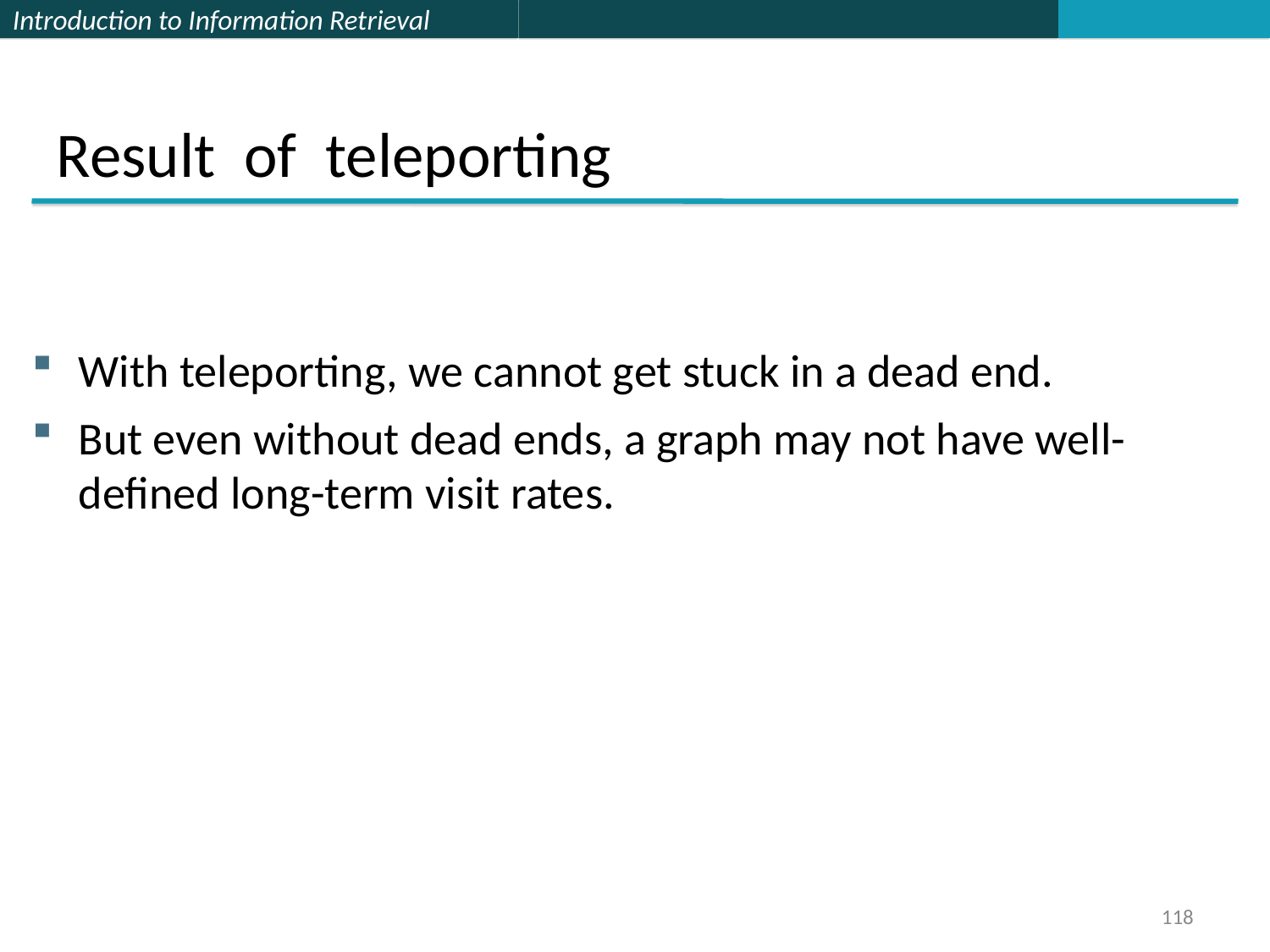

Result  of  teleporting

With teleporting, we cannot get stuck in a dead end.
But even without dead ends, a graph may not have well-defined long-term visit rates.

118